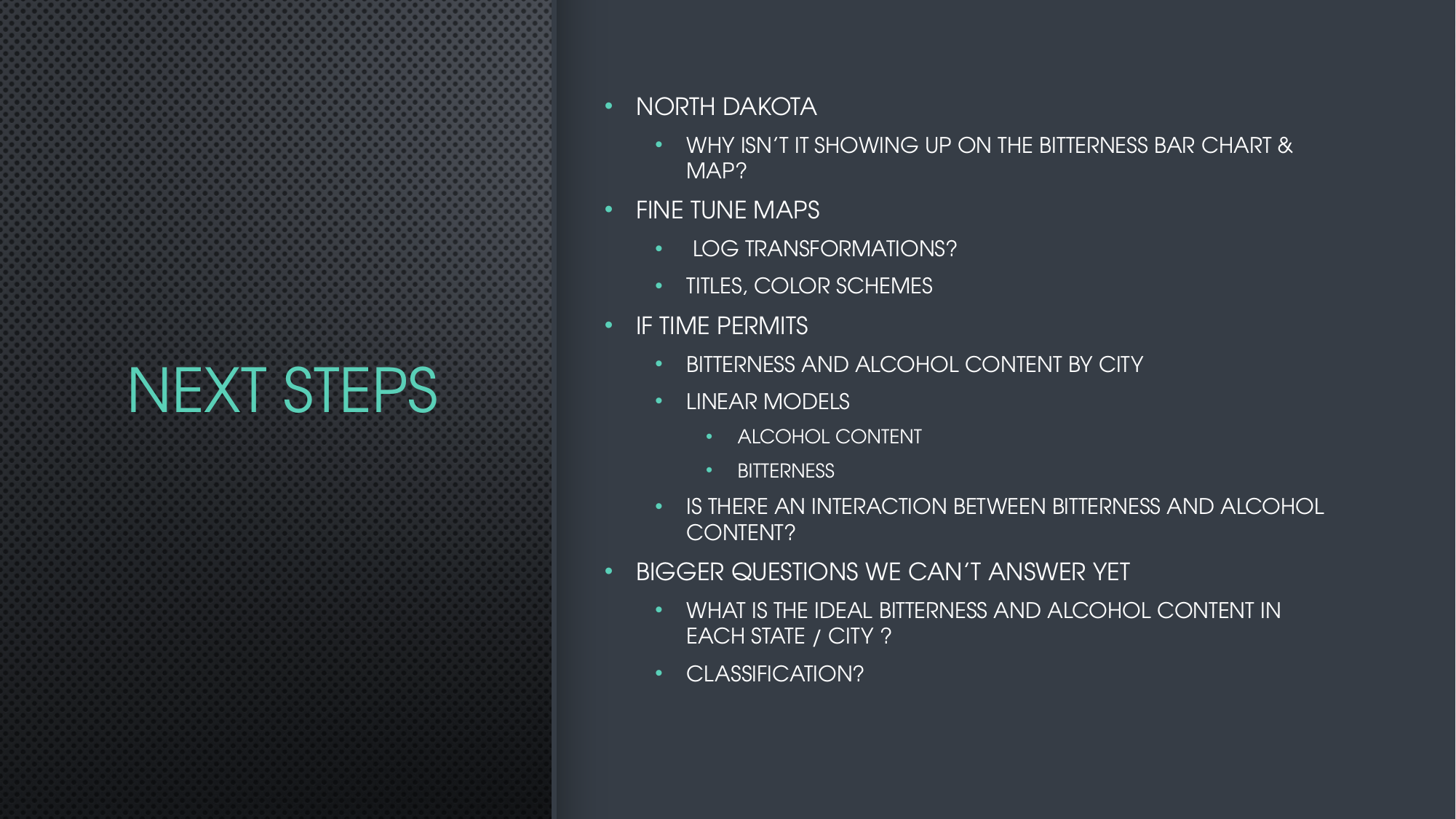

# Next steps
North Dakota
Why isn’t it showing up on the bitterness bar chart & Map?
Fine tune maps
 log transformations?
Titles, color schemes
If time permits
Bitterness and Alcohol content by city
Linear models
Alcohol content
Bitterness
Is there an interaction between bitterness and alcohol content?
Bigger questions we can’t answer yet
What is the ideal bitterness and alcohol content in each state / city ?
Classification?